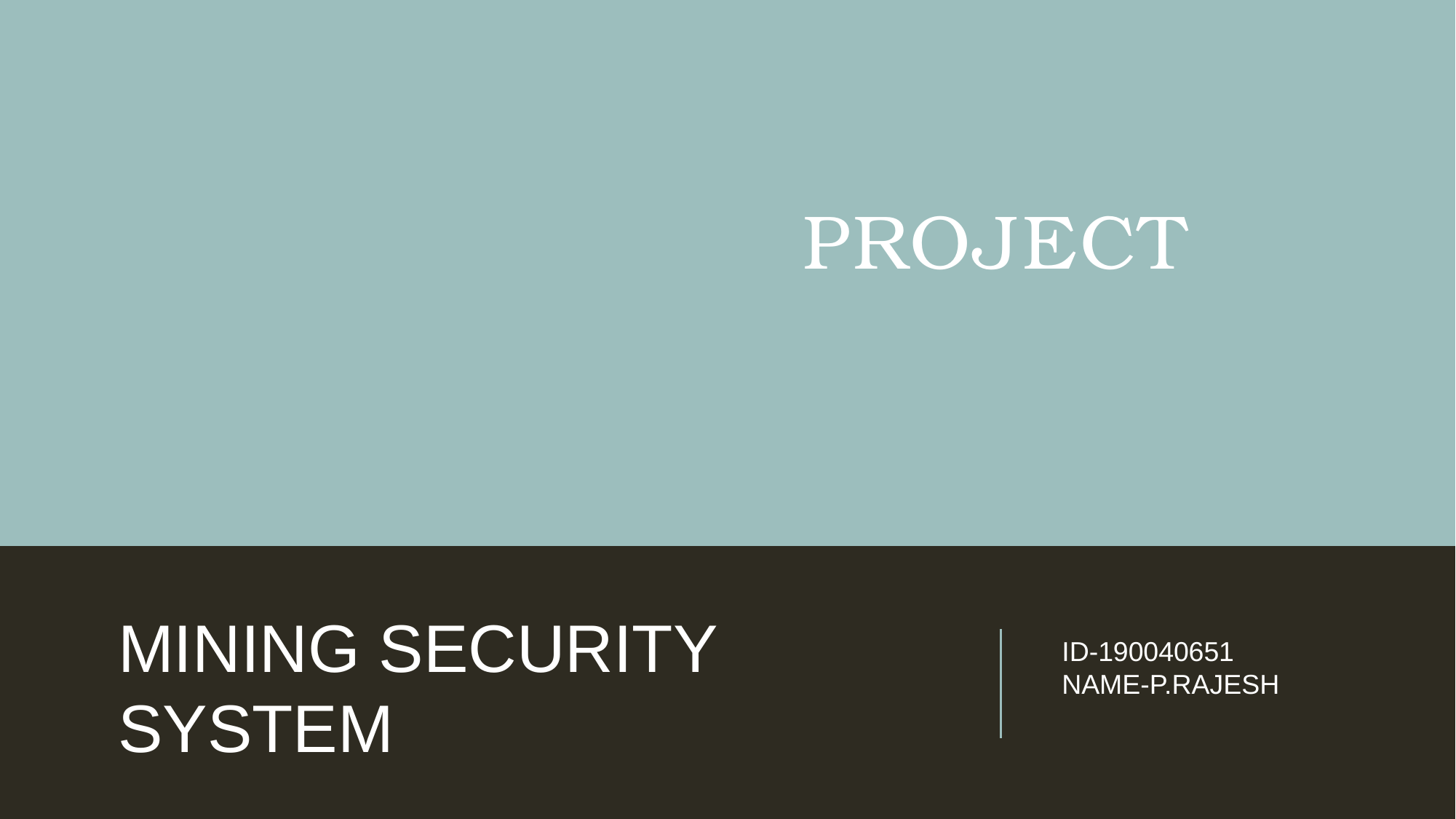

# project

MINING SECURITY SYSTEM

ID-190040651
NAME-P.RAJESH